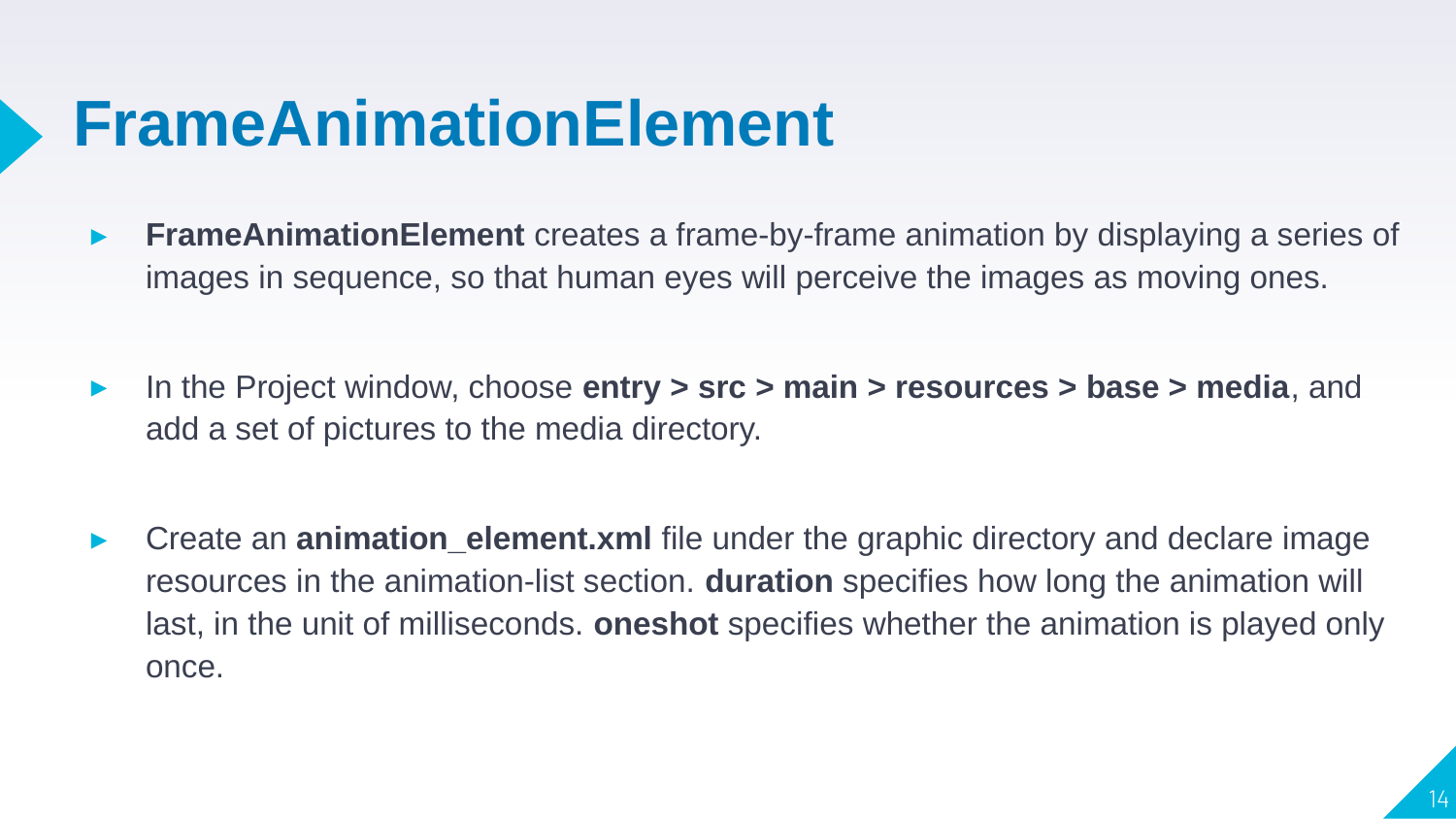

# FrameAnimationElement
FrameAnimationElement creates a frame-by-frame animation by displaying a series of images in sequence, so that human eyes will perceive the images as moving ones.

In the Project window, choose entry > src > main > resources > base > media, and add a set of pictures to the media directory.

Create an animation_element.xml file under the graphic directory and declare image resources in the animation-list section. duration specifies how long the animation will last, in the unit of milliseconds. oneshot specifies whether the animation is played only once.

14